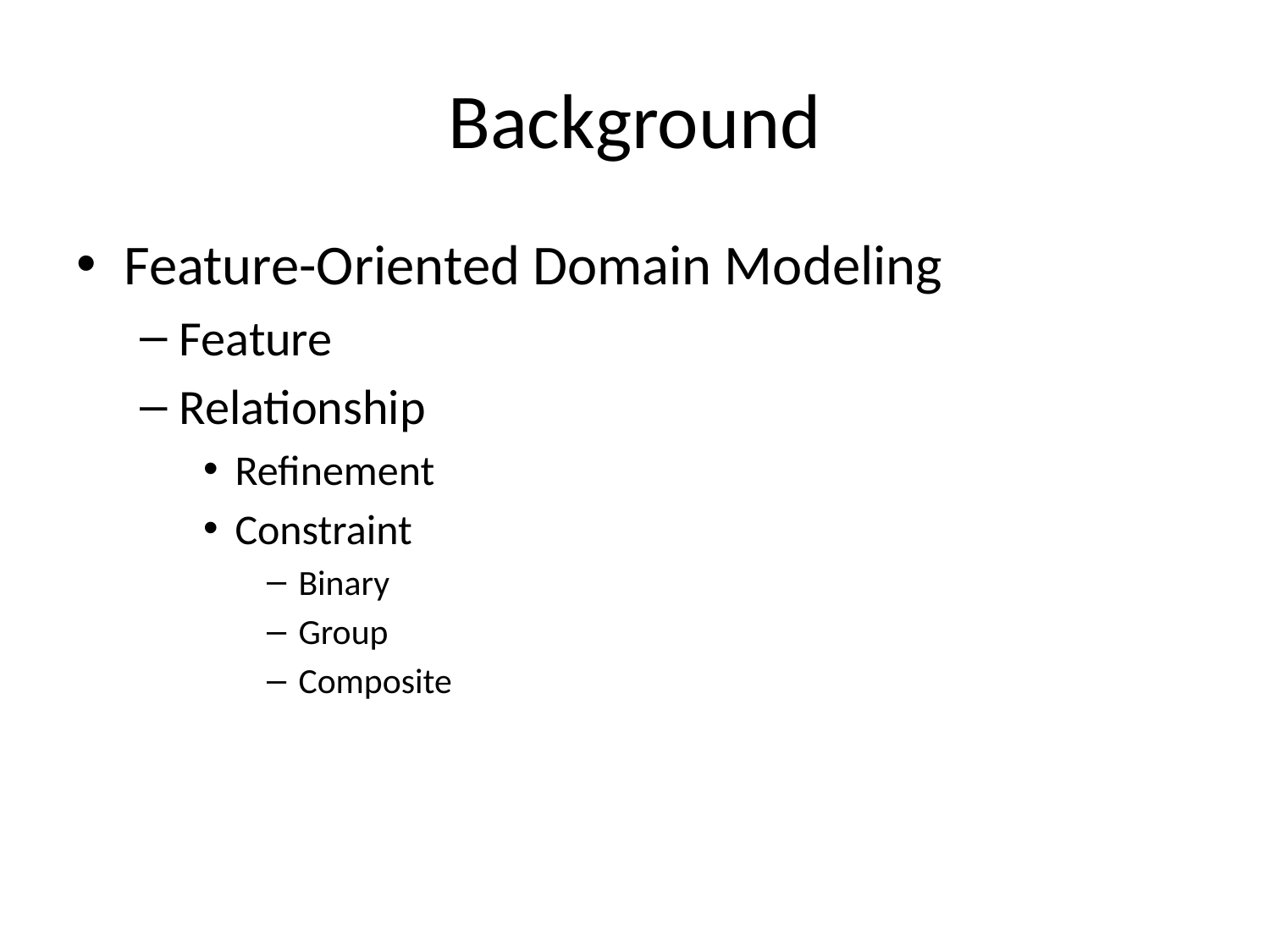

# Background
Feature-Oriented Domain Modeling
Feature
Relationship
Refinement
Constraint
Binary
Group
Composite